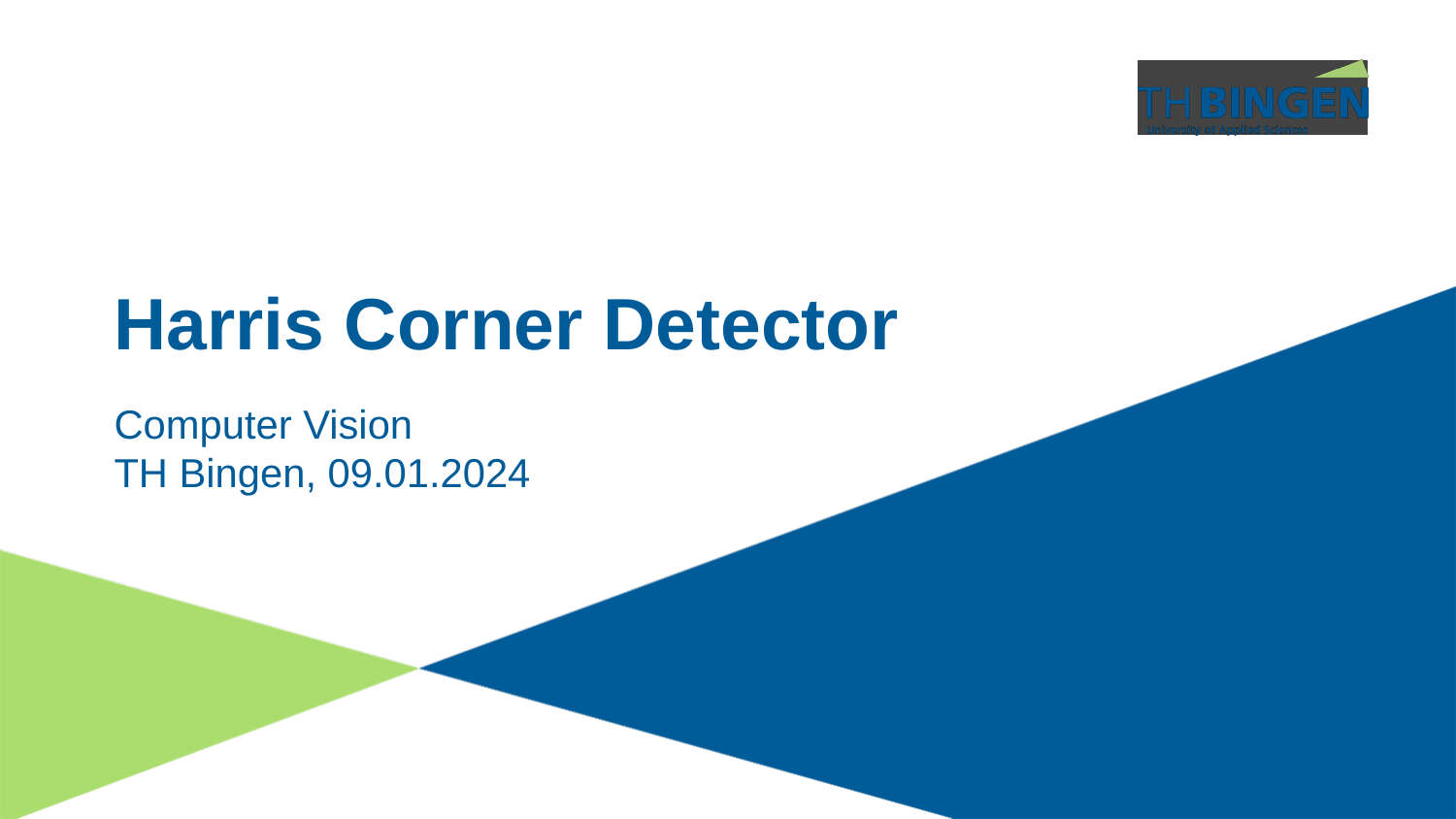

Harris Corner Detector
Computer Vision
TH Bingen, 09.01.2024